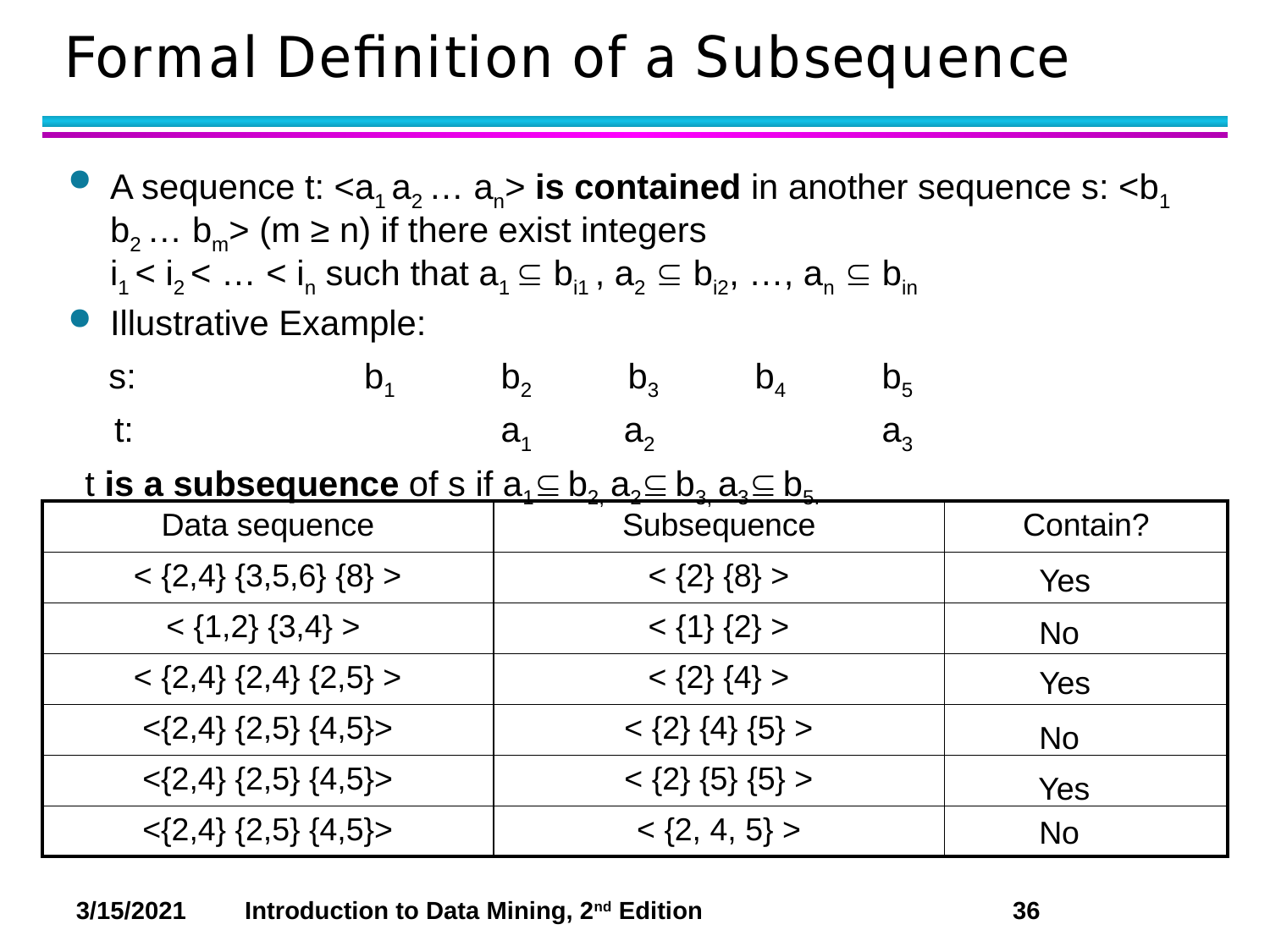

# Formal Definition of a Subsequence
A sequence t: <a1 a2 … an> is contained in another sequence s: <b1 b2 … bm> (m ≥ n) if there exist integers
i1 < i2 < … < in such that a1 ⊆ bi1 , a2 ⊆ bi2, …, an ⊆ bin
Illustrative Example:
    s: 		b1 	 b2 	 b3 	 b4 	 b5
     t:  			 a1 	 a2 	 	 a3
  t is a subsequence of s if a1⊆ b2, a2⊆ b3, a3⊆ b5.

| Data sequence | Subsequence | Contain? |
| --- | --- | --- |
| < {2,4} {3,5,6} {8} > | < {2} {8} > |  |
| < {1,2} {3,4} > | < {1} {2} > |  |
| < {2,4} {2,4} {2,5} > | < {2} {4} > |  |
| <{2,4} {2,5} {4,5}> | < {2} {4} {5} > |  |
| <{2,4} {2,5} {4,5}> | < {2} {5} {5} > |  |
| <{2,4} {2,5} {4,5}> | < {2, 4, 5} > |  |
Yes
No
Yes
No
Yes
No